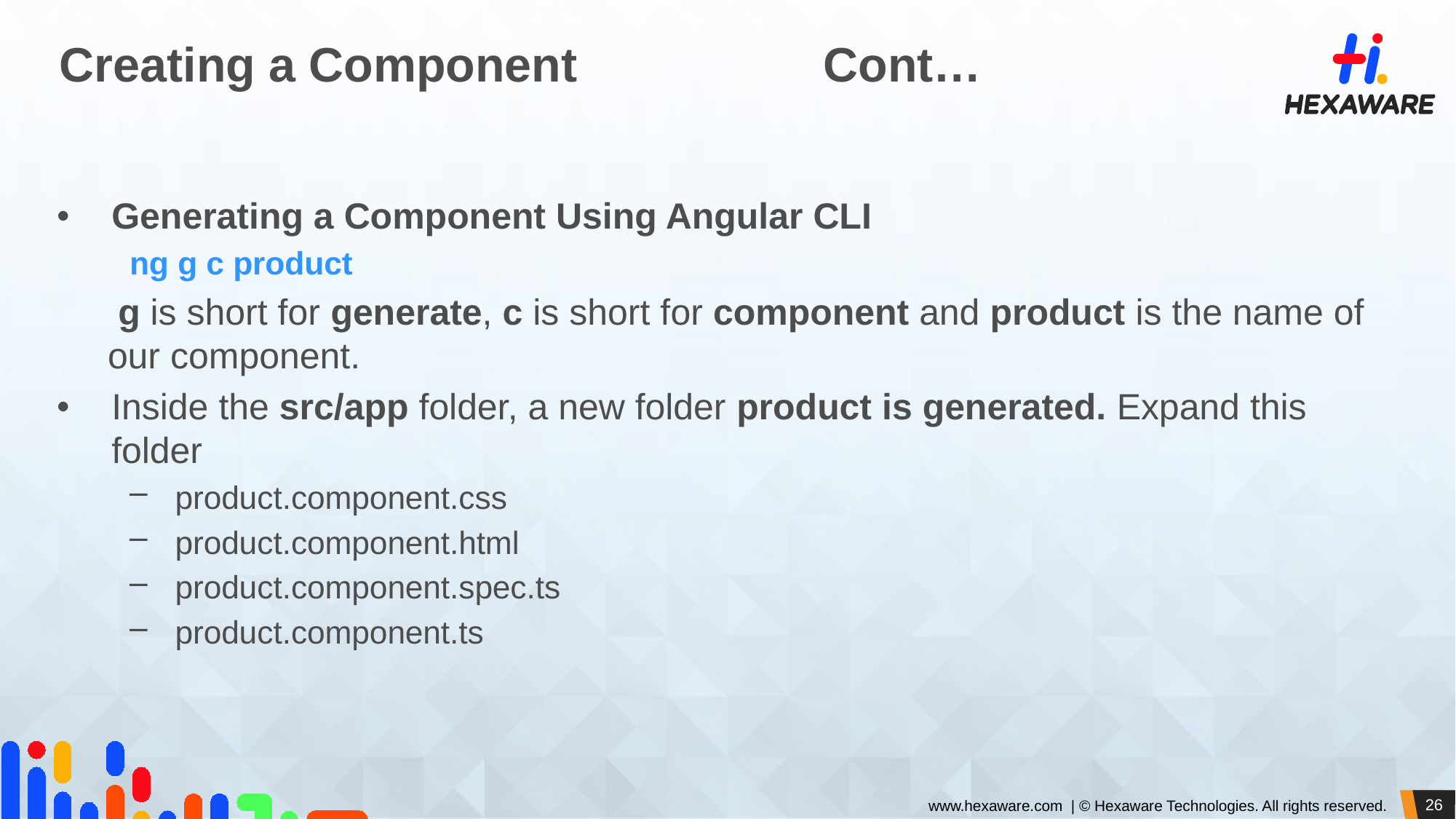

# Creating a Component			Cont…
Generating a Component Using Angular CLI
ng g c product
      g is short for generate, c is short for component and product is the name of         our component.
Inside the src/app folder, a new folder product is generated. Expand this folder
product.component.css
product.component.html
product.component.spec.ts
product.component.ts